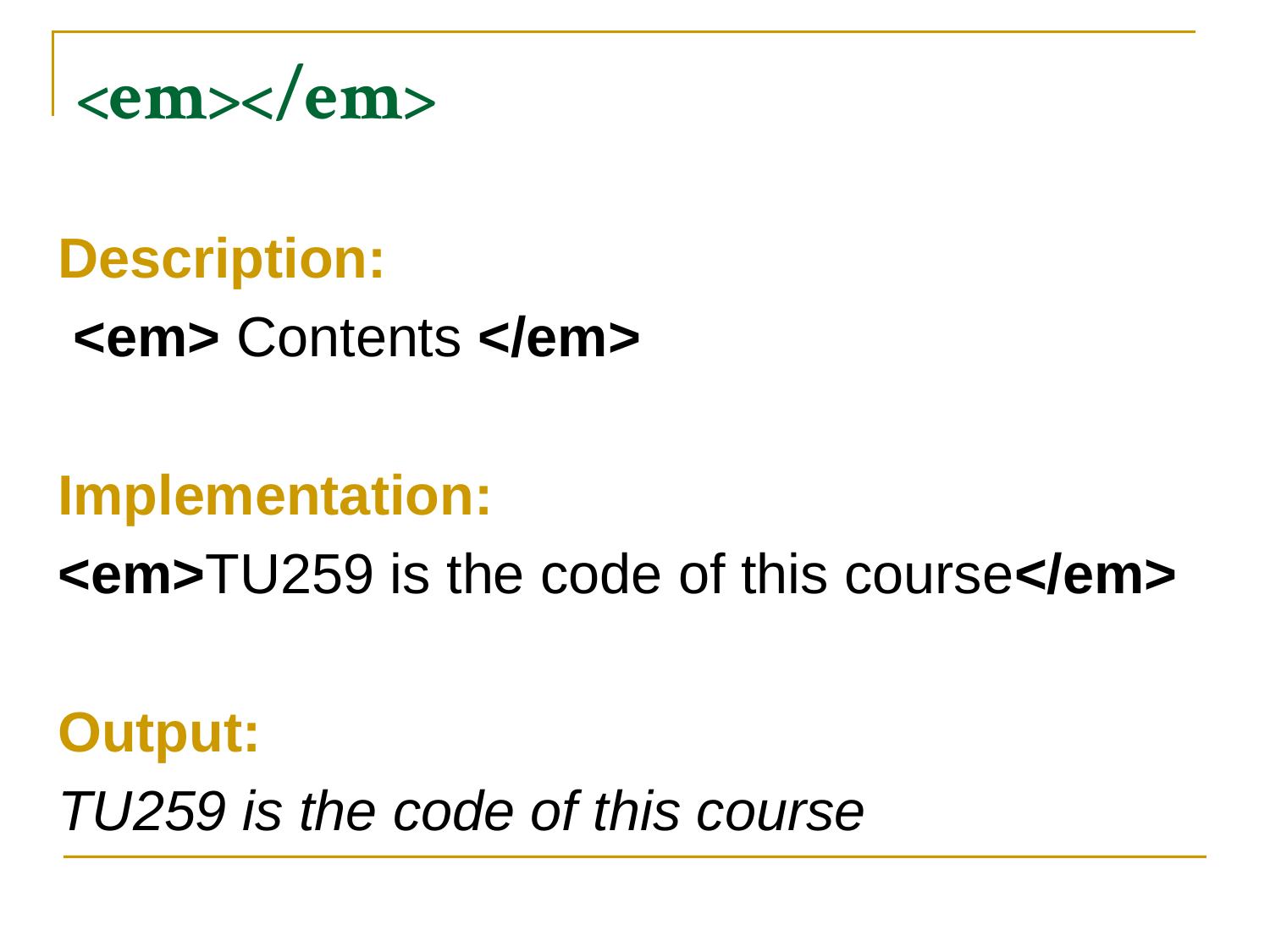

# <em></em>

Description:
 <em> Contents </em>

Implementation:
<em>TU259 is the code of this course</em>

Output:
TU259 is the code of this course